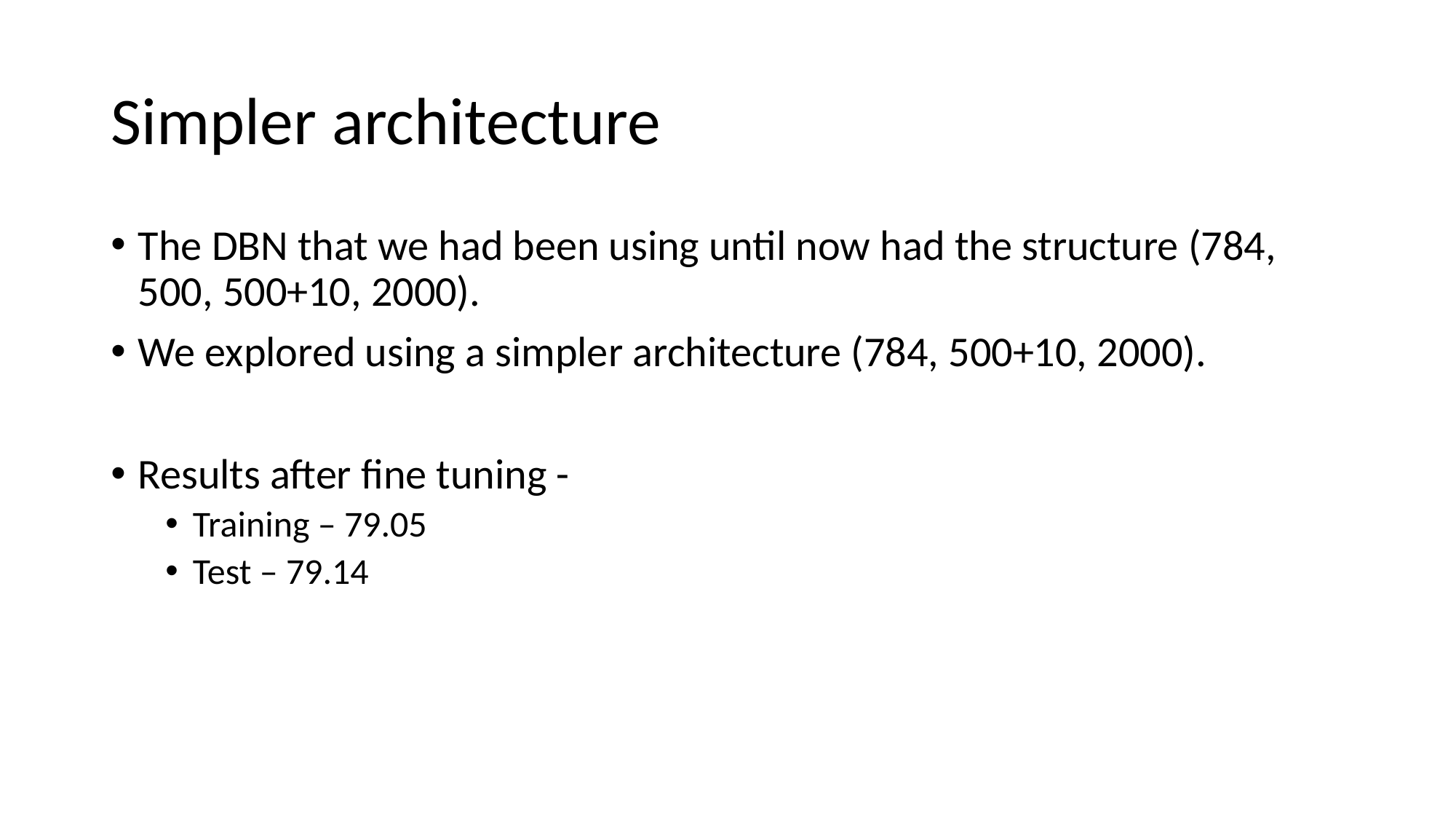

# Simpler architecture
The DBN that we had been using until now had the structure (784, 500, 500+10, 2000).
We explored using a simpler architecture (784, 500+10, 2000).

Results after fine tuning -
Training – 79.05
Test – 79.14